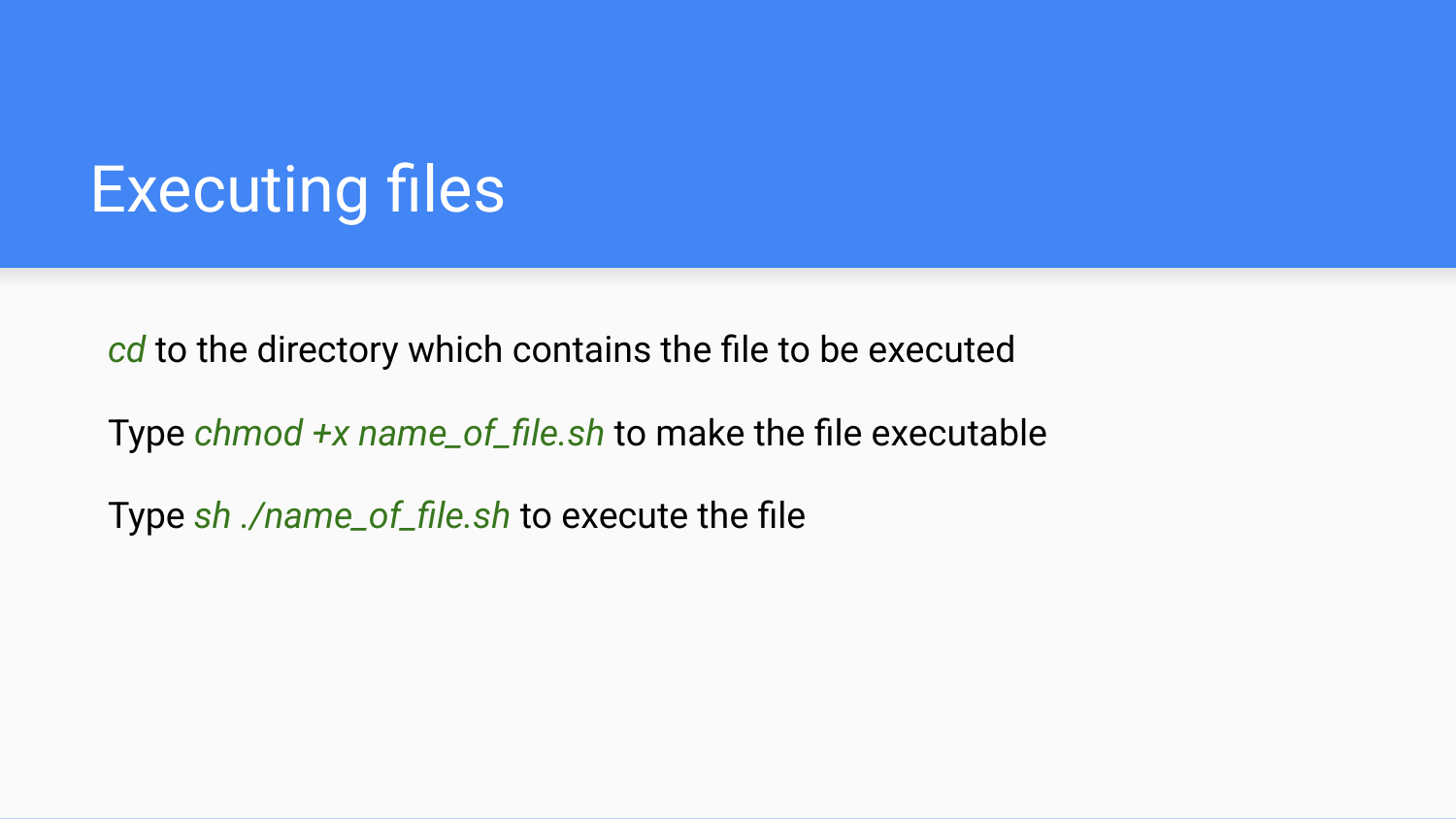

# Executing files
cd to the directory which contains the file to be executed
Type chmod +x name_of_file.sh to make the file executable
Type sh ./name_of_file.sh to execute the file